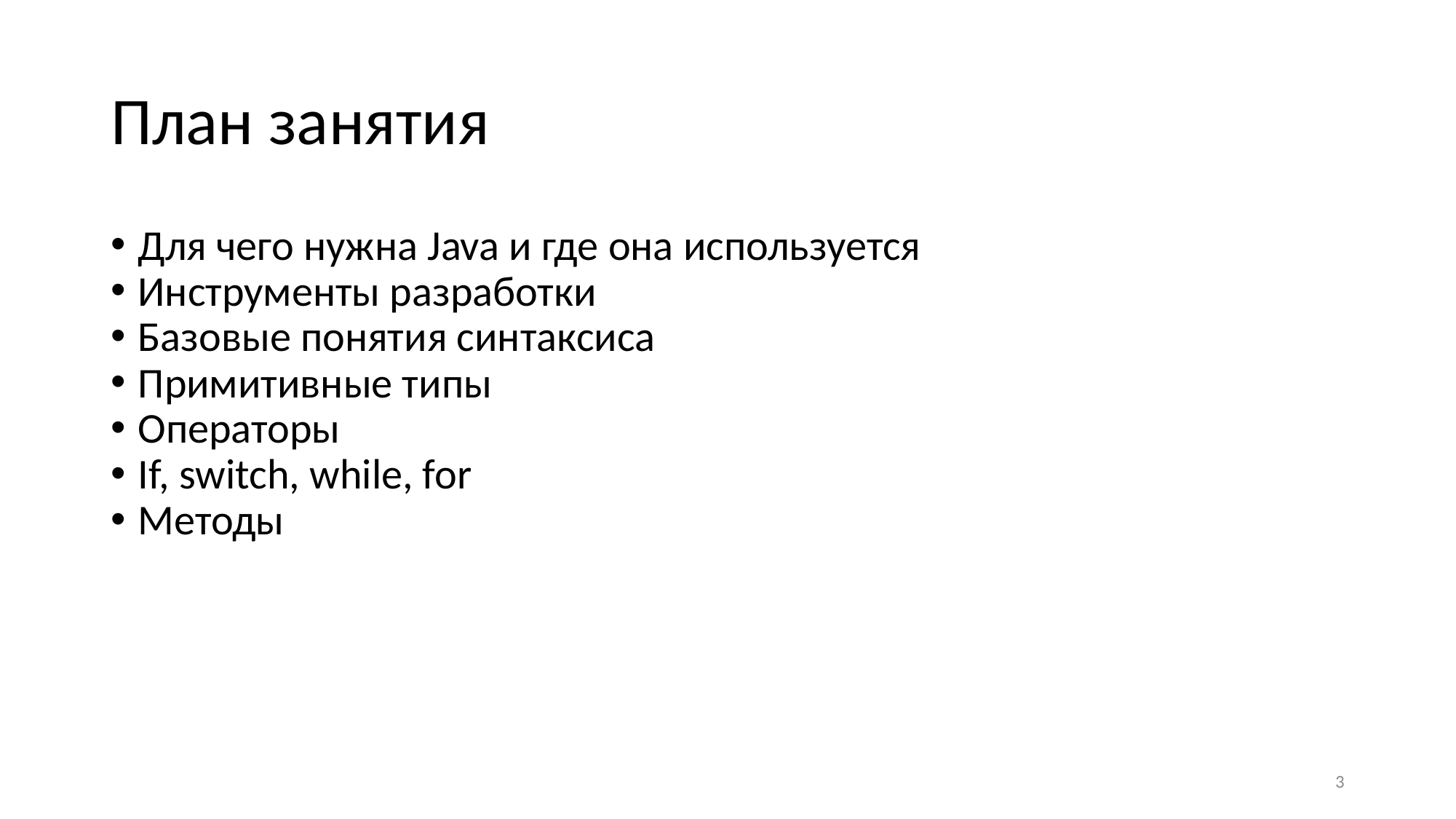

План занятия
Для чего нужна Java и где она используется
Инструменты разработки
Базовые понятия синтаксиса
Примитивные типы
Операторы
If, switch, while, for
Методы
3